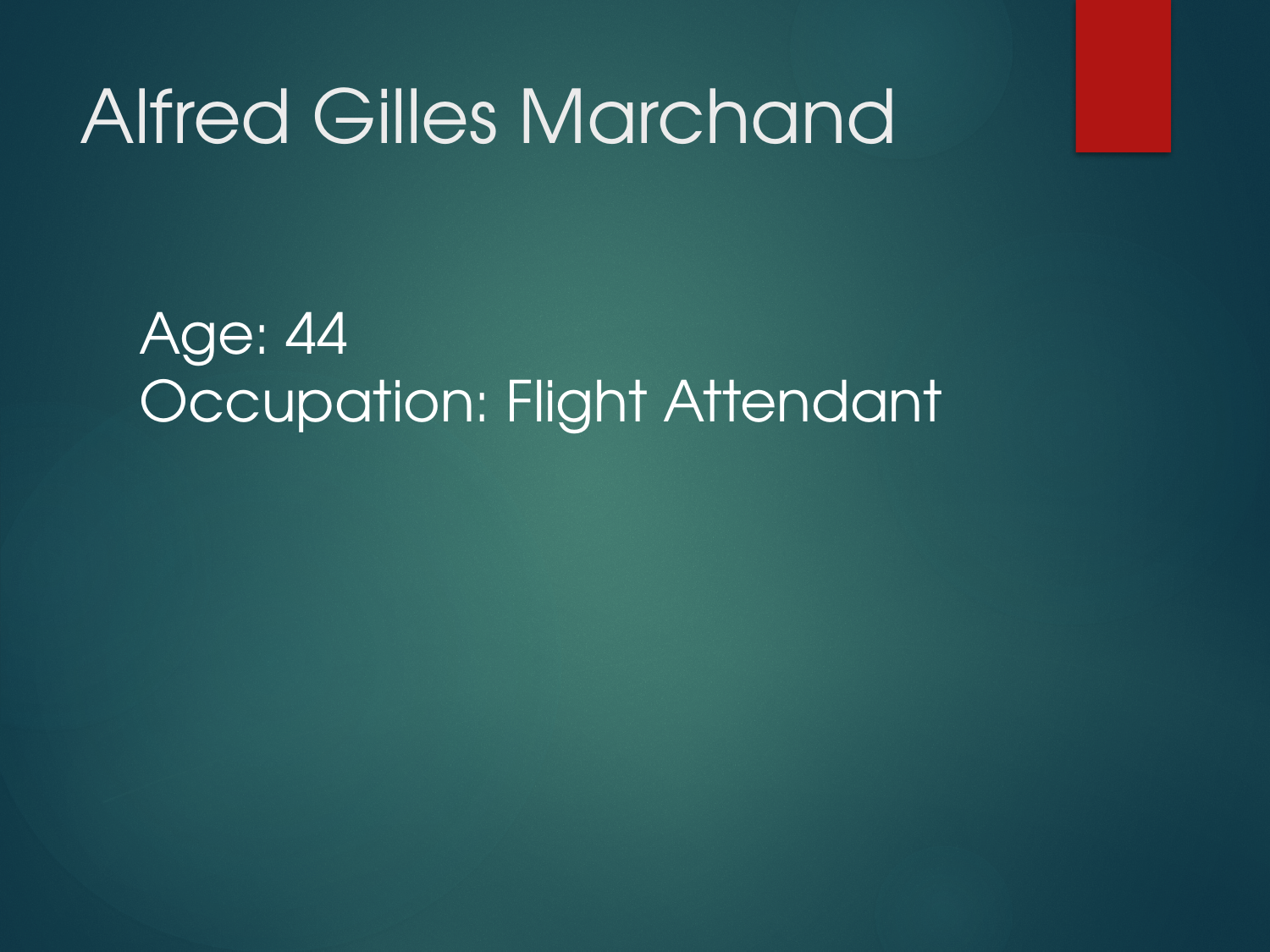

# Alfred Gilles Marchand

Age: 44
Occupation: Flight Attendant